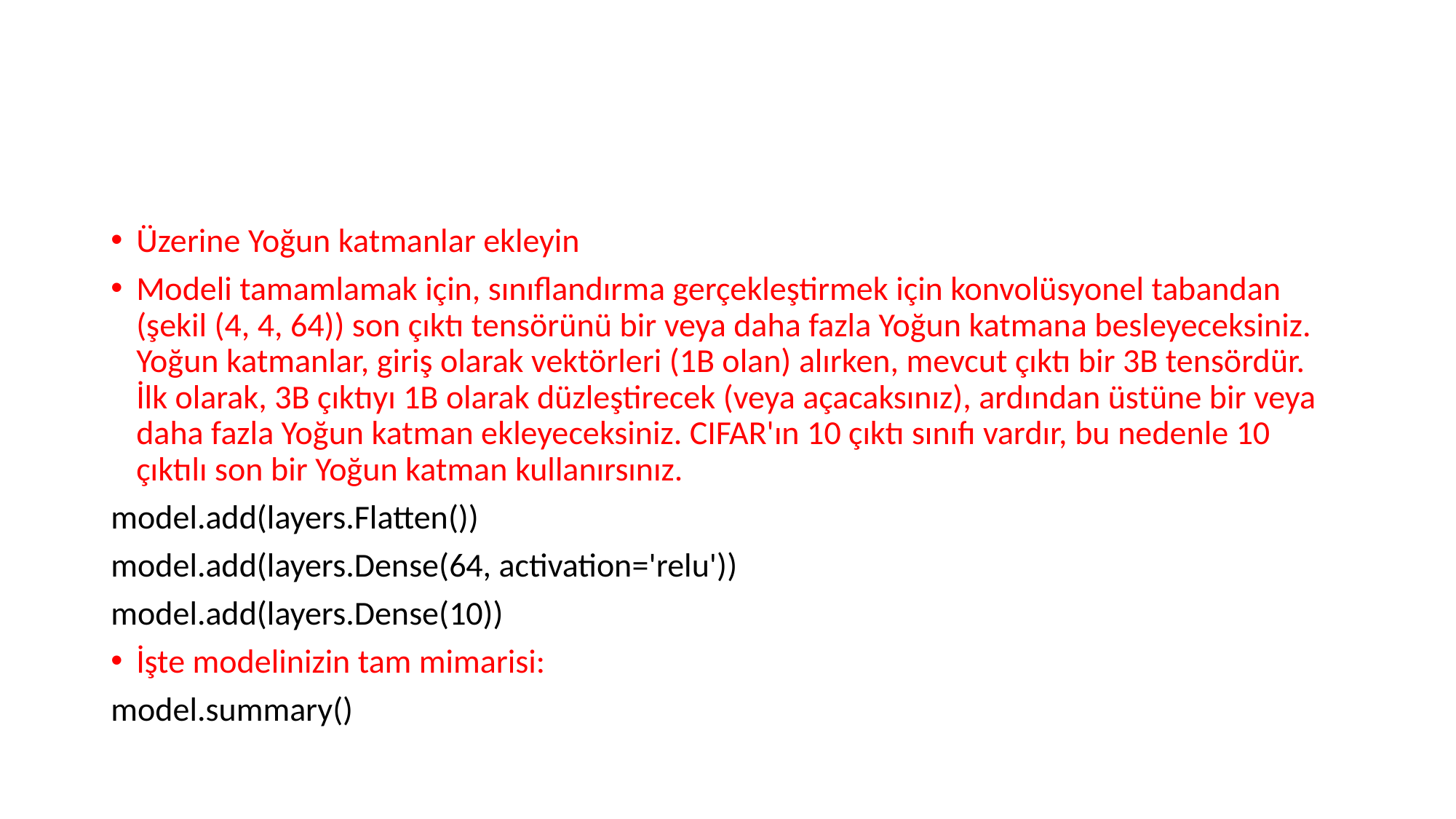

#
Üzerine Yoğun katmanlar ekleyin
Modeli tamamlamak için, sınıflandırma gerçekleştirmek için konvolüsyonel tabandan (şekil (4, 4, 64)) son çıktı tensörünü bir veya daha fazla Yoğun katmana besleyeceksiniz. Yoğun katmanlar, giriş olarak vektörleri (1B olan) alırken, mevcut çıktı bir 3B tensördür. İlk olarak, 3B çıktıyı 1B olarak düzleştirecek (veya açacaksınız), ardından üstüne bir veya daha fazla Yoğun katman ekleyeceksiniz. CIFAR'ın 10 çıktı sınıfı vardır, bu nedenle 10 çıktılı son bir Yoğun katman kullanırsınız.
model.add(layers.Flatten())
model.add(layers.Dense(64, activation='relu'))
model.add(layers.Dense(10))
İşte modelinizin tam mimarisi:
model.summary()